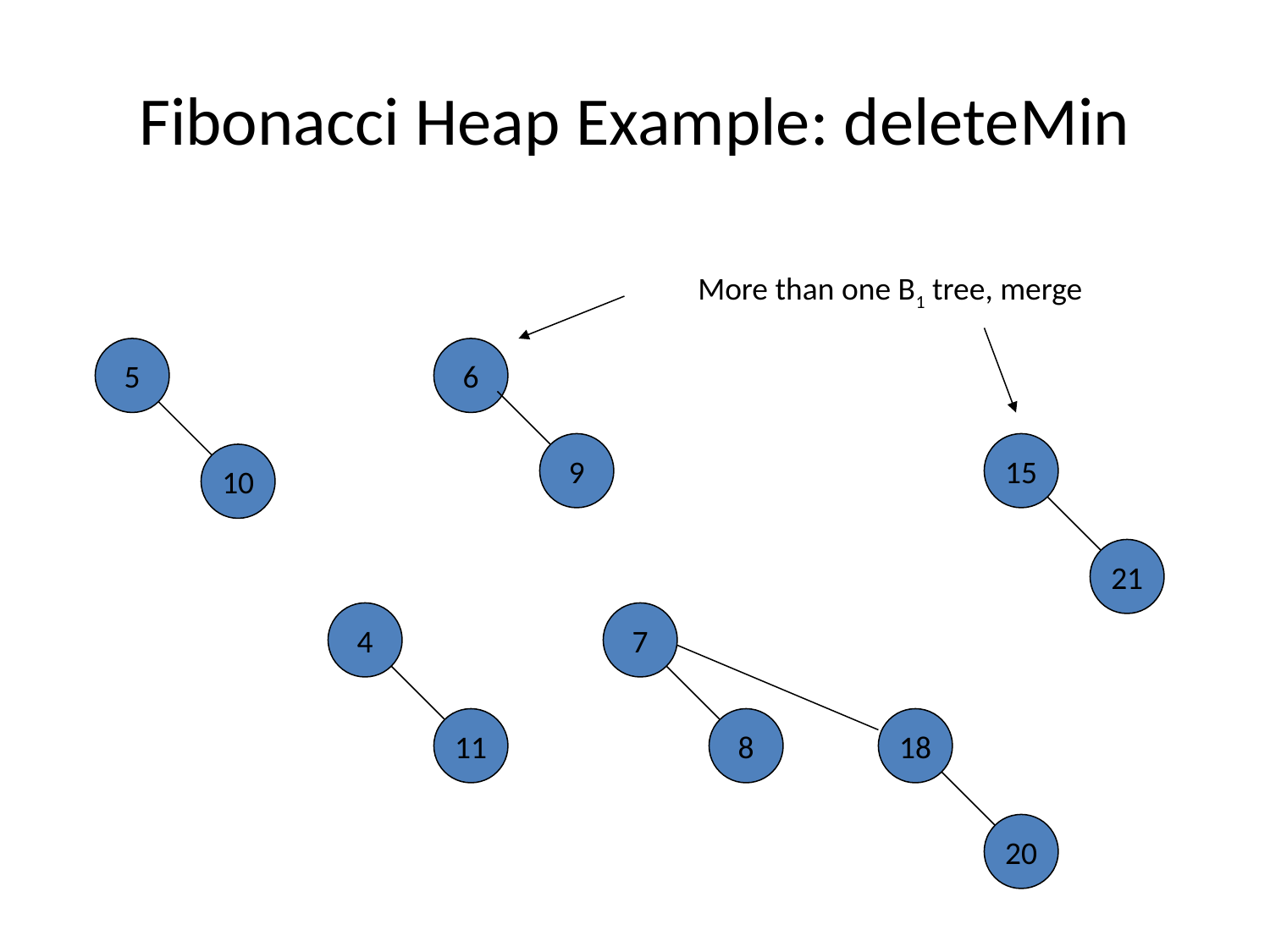

# Fibonacci Heap Example: deleteMin
More than one B1 tree, merge

5
6

9
15
10

21
4
7

11
8
18

20